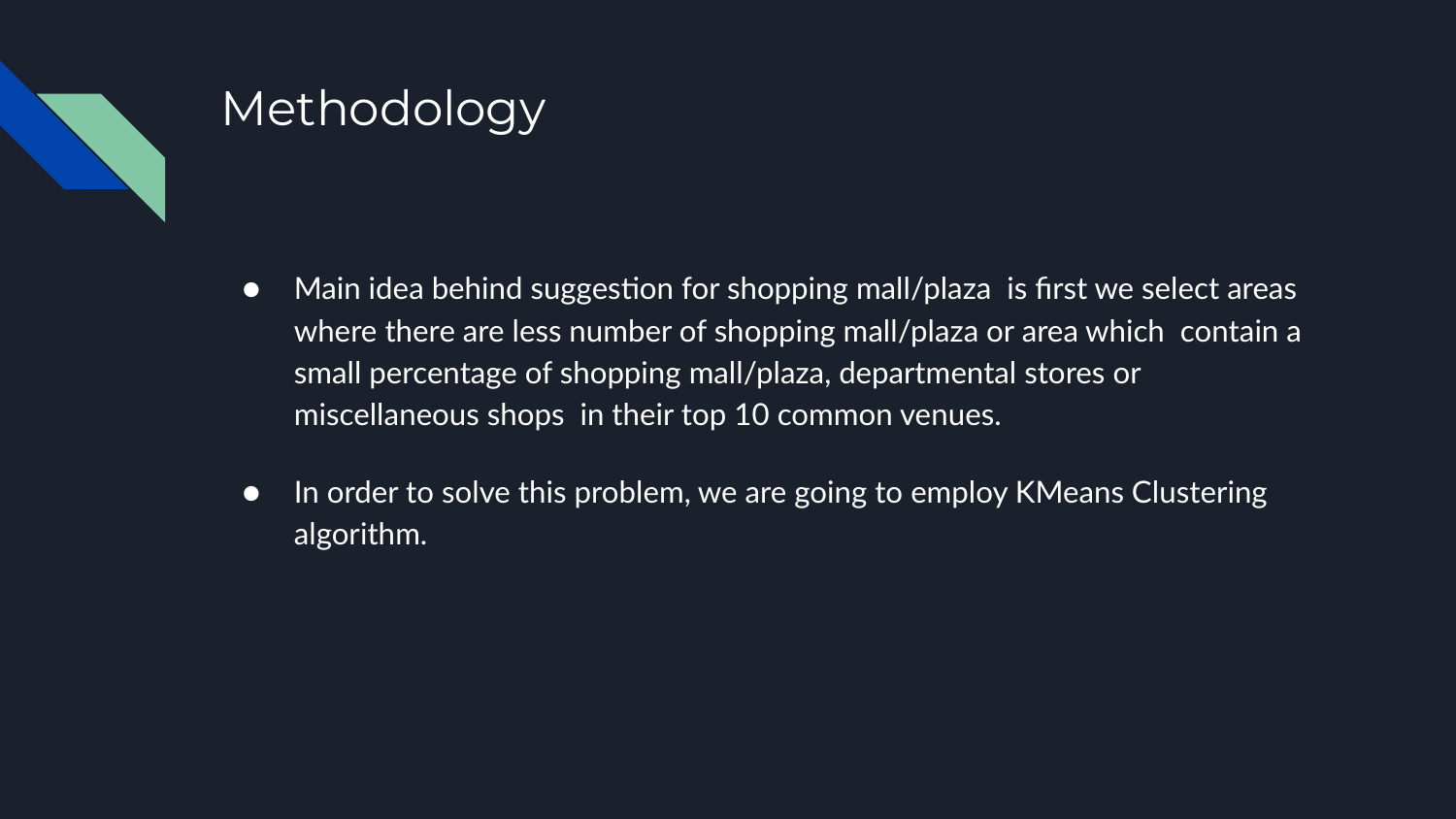

# Methodology
Main idea behind suggestion for shopping mall/plaza  is first we select areas where there are less number of shopping mall/plaza or area which  contain a small percentage of shopping mall/plaza, departmental stores or miscellaneous shops  in their top 10 common venues.
In order to solve this problem, we are going to employ KMeans Clustering algorithm.